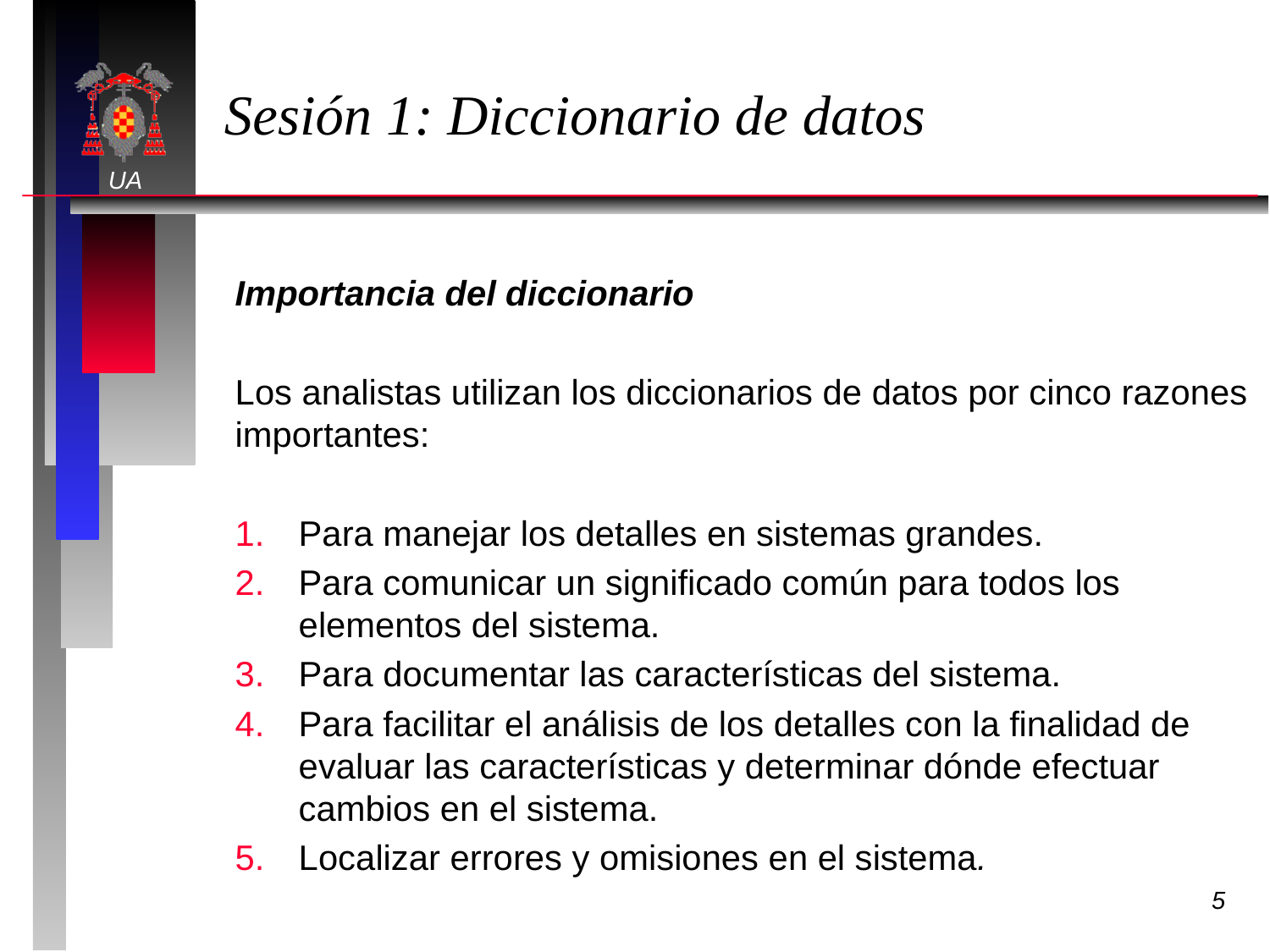

# Sesión 1: Diccionario de datos
Importancia del diccionario

Los analistas utilizan los diccionarios de datos por cinco razones importantes:

Para manejar los detalles en sistemas grandes.
Para comunicar un significado común para todos los elementos del sistema.
Para documentar las características del sistema.
Para facilitar el análisis de los detalles con la finalidad de evaluar las características y determinar dónde efectuar cambios en el sistema.
Localizar errores y omisiones en el sistema.

5